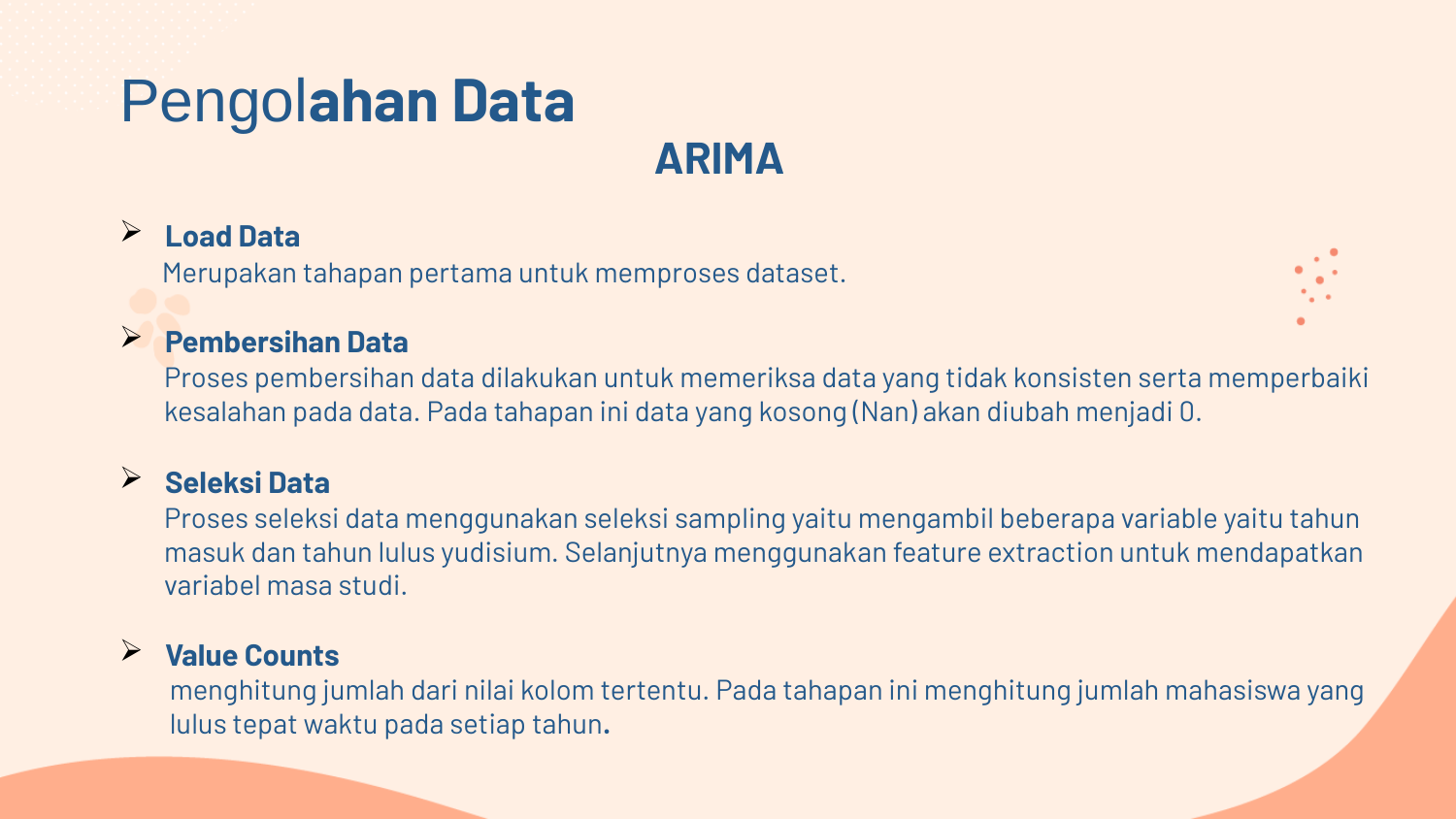

# Pengolahan Data
ARIMA
Load Data
       Merupakan tahapan pertama untuk memproses dataset.

Pembersihan Data
        Proses pembersihan data dilakukan untuk memeriksa data yang tidak konsisten serta memperbaiki
        kesalahan pada data. Pada tahapan ini data yang kosong (Nan) akan diubah menjadi 0.

Seleksi Data
        Proses seleksi data menggunakan seleksi sampling yaitu mengambil beberapa variable yaitu tahun
        masuk dan tahun lulus yudisium. Selanjutnya menggunakan feature extraction untuk mendapatkan
        variabel masa studi.

Value Counts
         menghitung jumlah dari nilai kolom tertentu. Pada tahapan ini menghitung jumlah mahasiswa yang
         lulus tepat waktu pada setiap tahun.